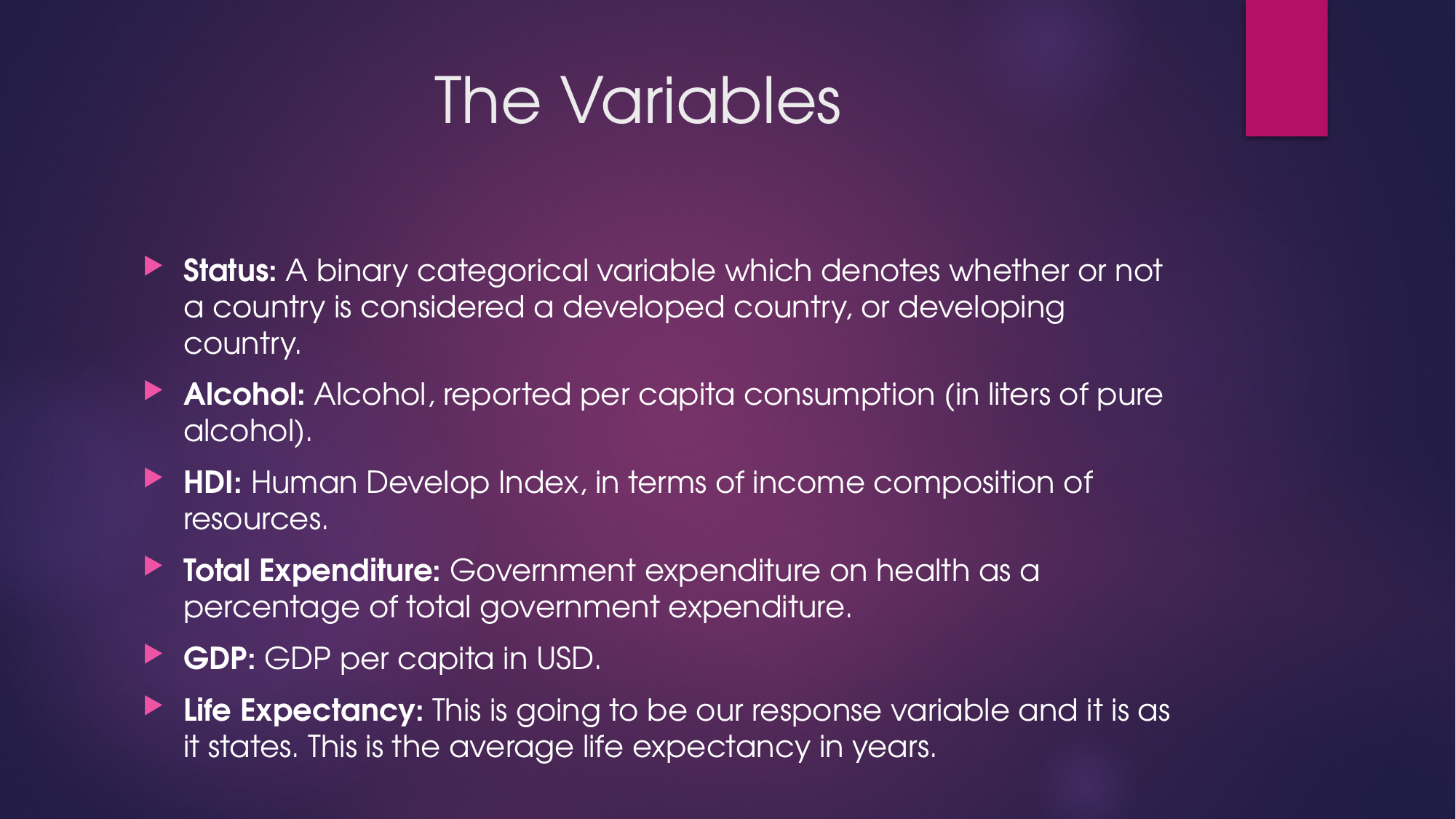

# The Variables
Status: A binary categorical variable which denotes whether or not a country is considered a developed country, or developing country.
Alcohol: Alcohol, reported per capita consumption (in liters of pure alcohol).
HDI: Human Develop Index, in terms of income composition of resources.
Total Expenditure: Government expenditure on health as a percentage of total government expenditure.
GDP: GDP per capita in USD.
Life Expectancy: This is going to be our response variable and it is as it states. This is the average life expectancy in years.